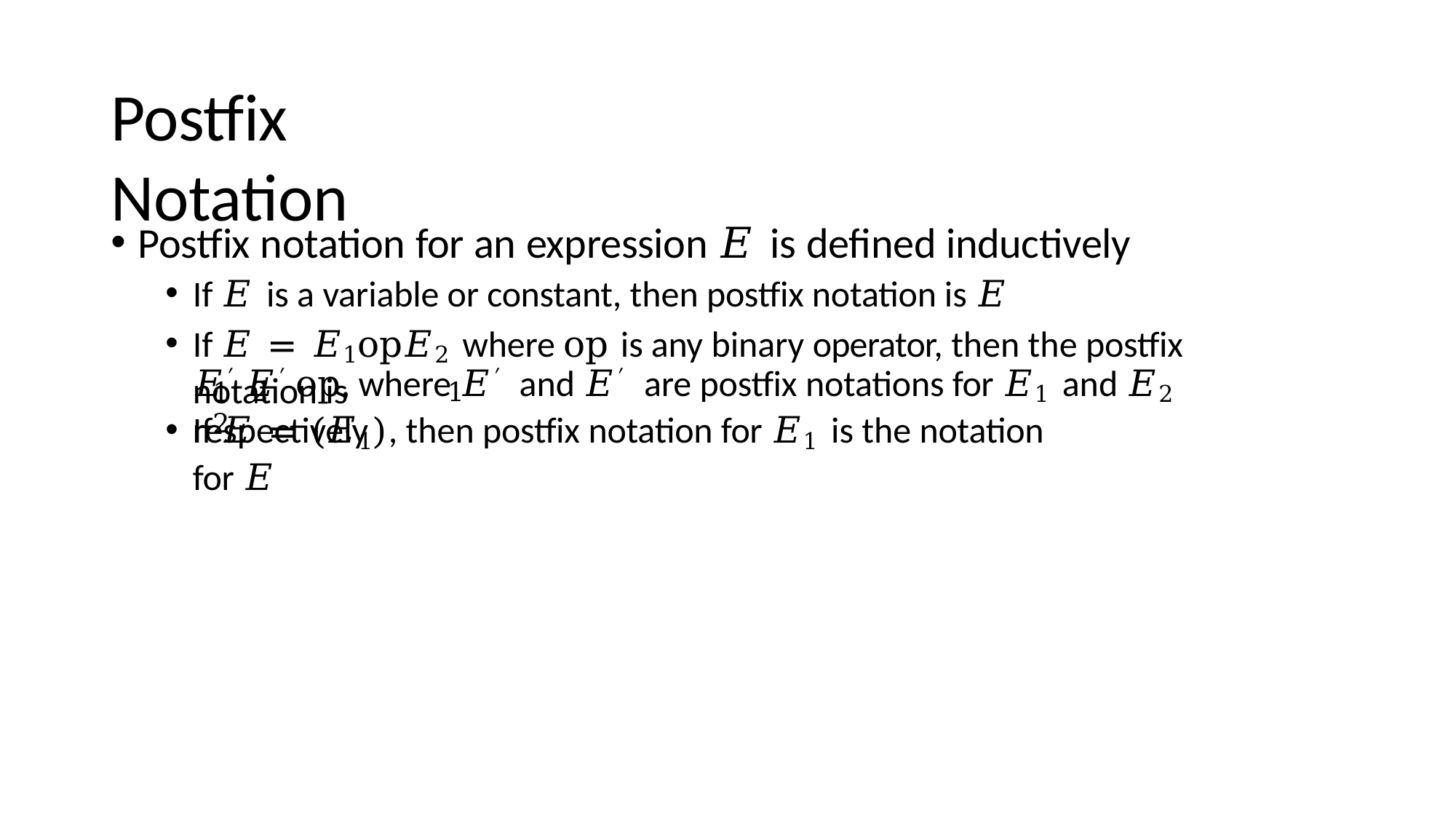

# Postfix Notation
Postfix notation for an expression 𝐸 is defined inductively
If 𝐸 is a variable or constant, then postfix notation is 𝐸
If 𝐸 = 𝐸1op𝐸2 where op is any binary operator, then the postfix notation is
𝐸′ 𝐸′ op, where 𝐸′ and 𝐸′ are postfix notations for 𝐸1 and 𝐸2 respectively
1	2	1	2
If 𝐸 = (𝐸1), then postfix notation for 𝐸1 is the notation for 𝐸